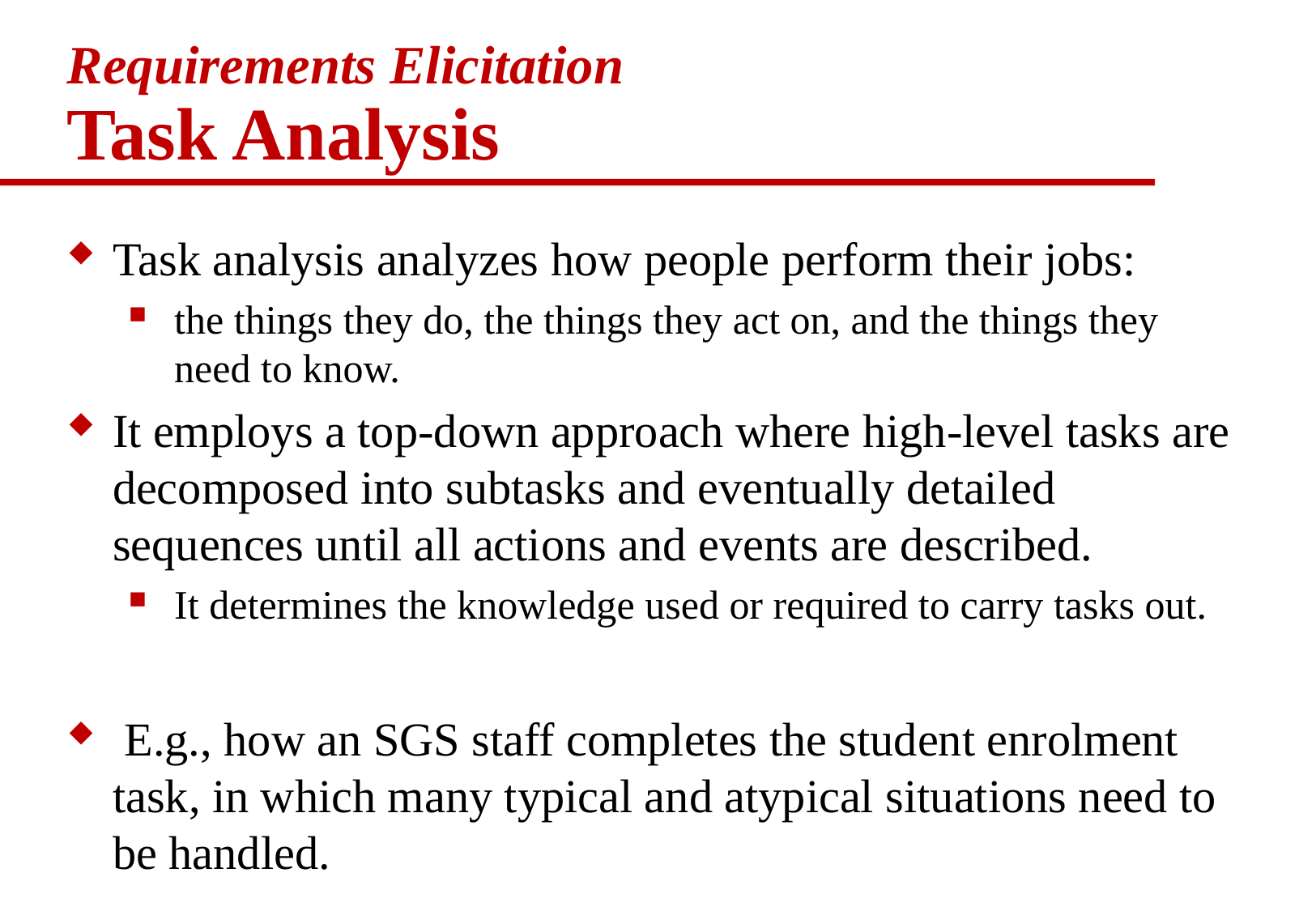

# Requirements Elicitation Task Analysis
Task analysis analyzes how people perform their jobs:
the things they do, the things they act on, and the things they need to know.
It employs a top-down approach where high-level tasks are decomposed into subtasks and eventually detailed sequences until all actions and events are described.
It determines the knowledge used or required to carry tasks out.

 E.g., how an SGS staff completes the student enrolment task, in which many typical and atypical situations need to be handled.